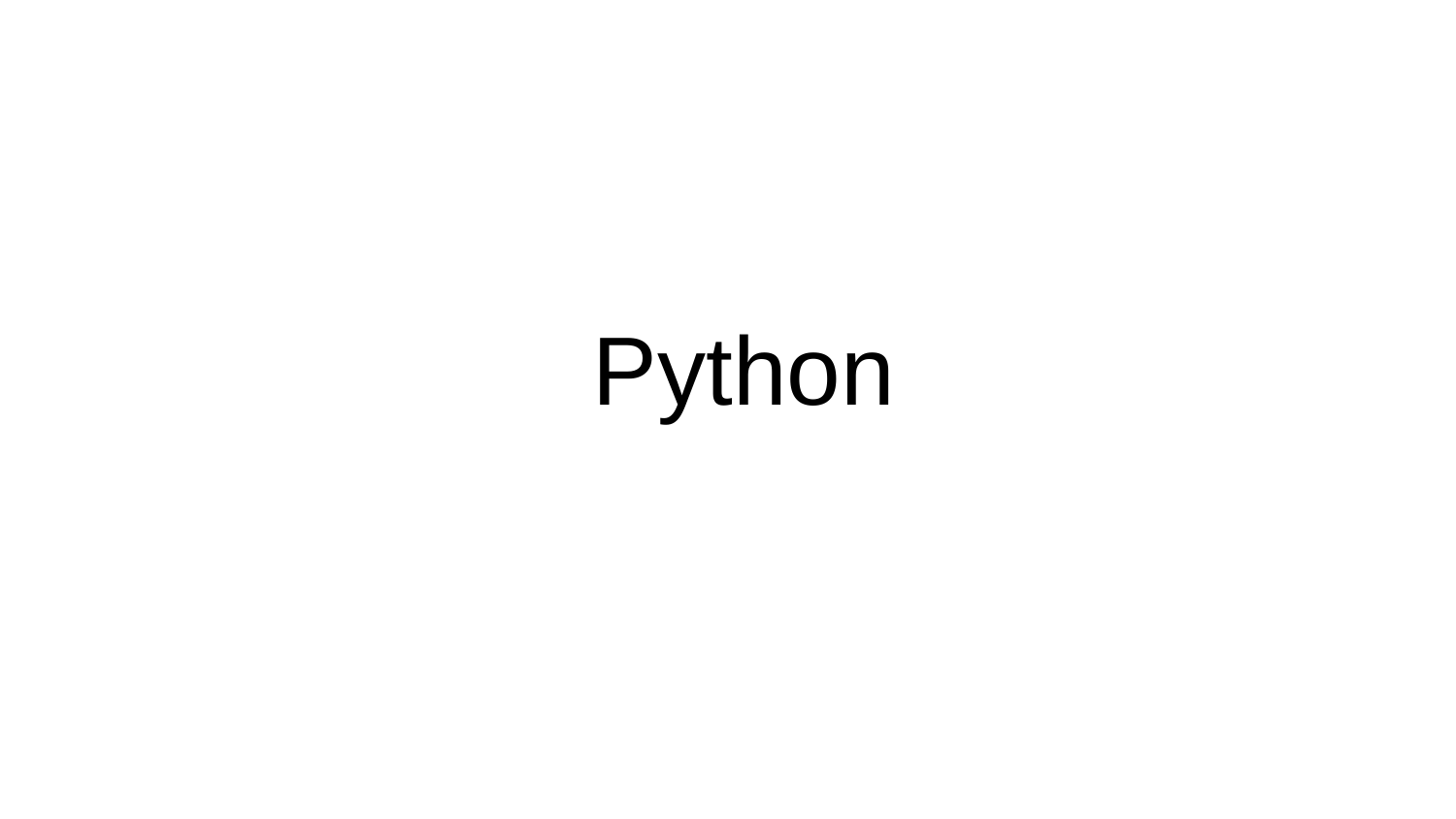

# СОФТВАРЕ ИНЖЕНЕРЫ, Я СЕГОДНЯ КОРОЧЕ ШЁЛ ПО ОФИСУ И УВИДЕЛ ПЕТУХА В МАЙКЕ "PHP", НУ Я ПОДСКОЧИЛ И РЕЗКО ПЕРЕЕБАЛ ЕМУ В ЩЩИ С ВЕРТУШКИ И ПОЯСНИЛ ЕГО КРИКОМ "PHP БЫДЛОКОДЕРСКОЕ ГОВНО", ПОТОМУ ЧТО Я УГОРЕЛ ПО PERL, ПАЦАНЫ ДУХ СТАРОЙ ШКОЛЫ ВЕБ-ПРОГРАММИРОВАНИЯ ЖИВЁТ ТОЛЬКО В PERL, ГДЕ ЕБАШАТСЯ ПО МОДУЛЯМ, ГДЕ ПАЦАНЫ ЖИВУТ КОНТЕКСТОМ, РЕГЕКСПАМИ И ЕБУТ ТИПЫ В РОТ! ТОЛЬКО PERL, ТОЛЬКО ХАРДКОР!!! УНИТИ УЛЬТРАХАРДКОР ПЕРЛ!!! пацаны ебаPython